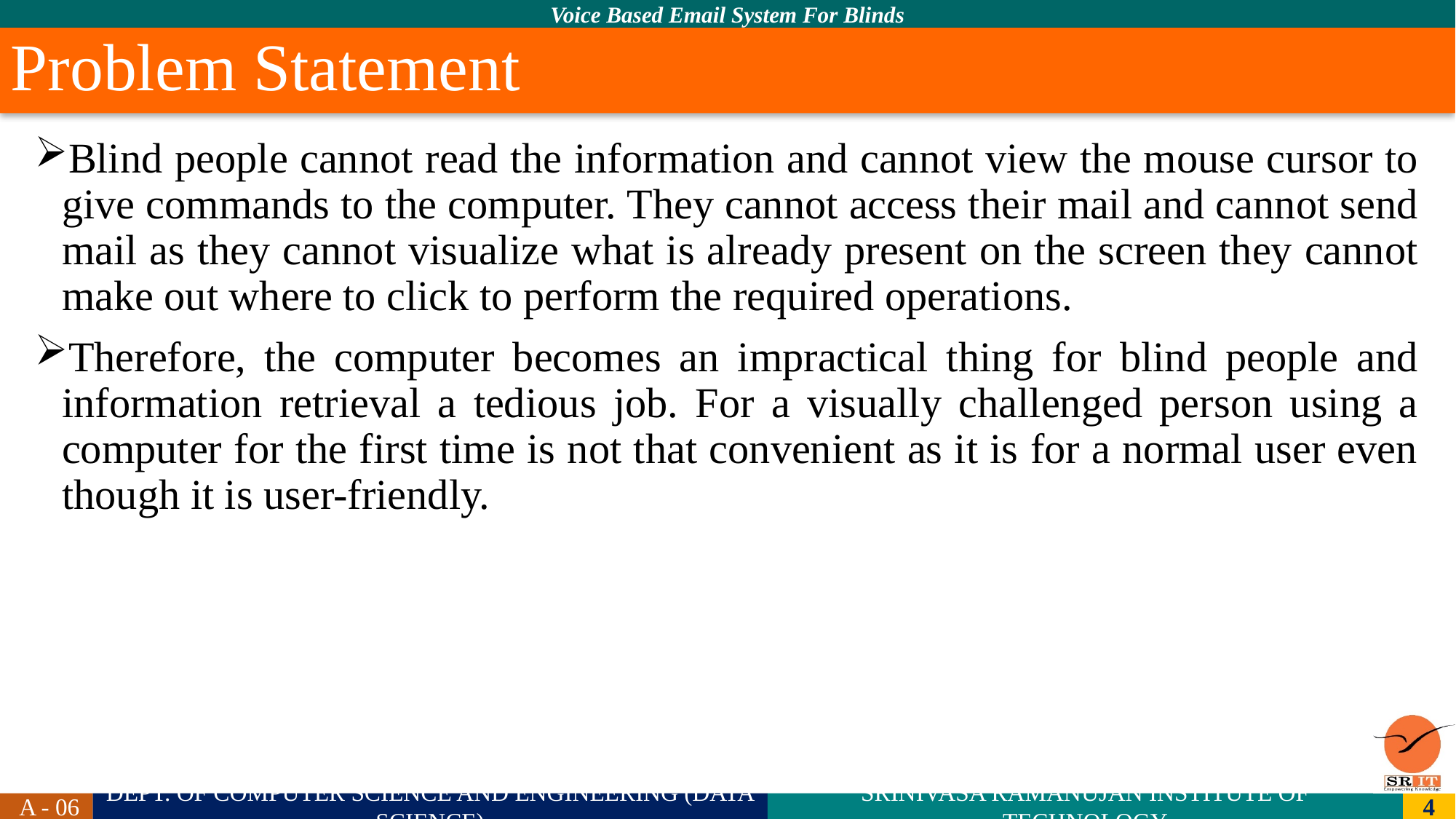

# Problem Statement
Blind people cannot read the information and cannot view the mouse cursor to give commands to the computer. They cannot access their mail and cannot send mail as they cannot visualize what is already present on the screen they cannot make out where to click to perform the required operations.
Therefore, the computer becomes an impractical thing for blind people and information retrieval a tedious job. For a visually challenged person using a computer for the first time is not that convenient as it is for a normal user even though it is user-friendly.